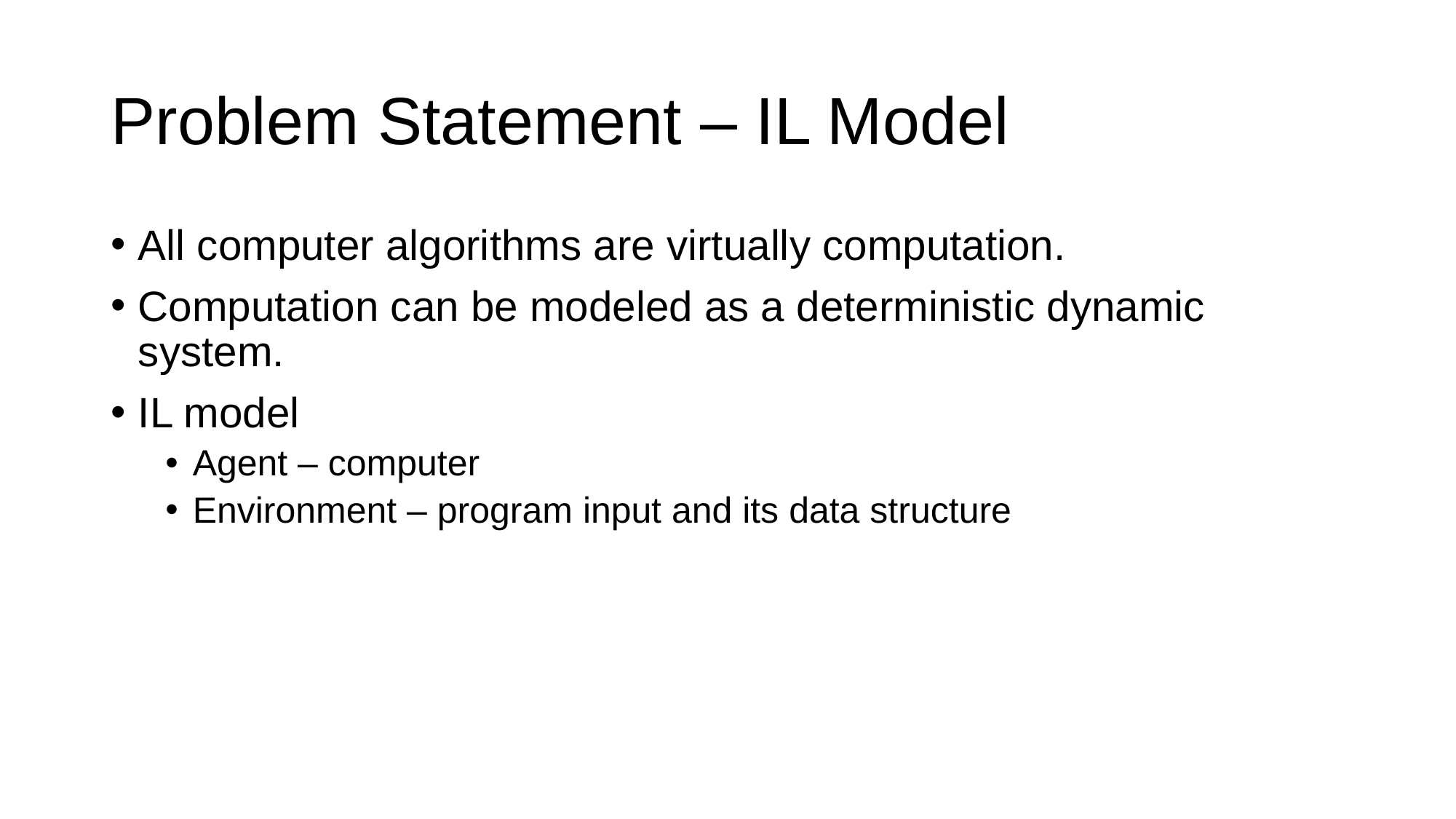

# Problem Statement – IL Model
All computer algorithms are virtually computation.
Computation can be modeled as a deterministic dynamic system.
IL model
Agent – computer
Environment – program input and its data structure